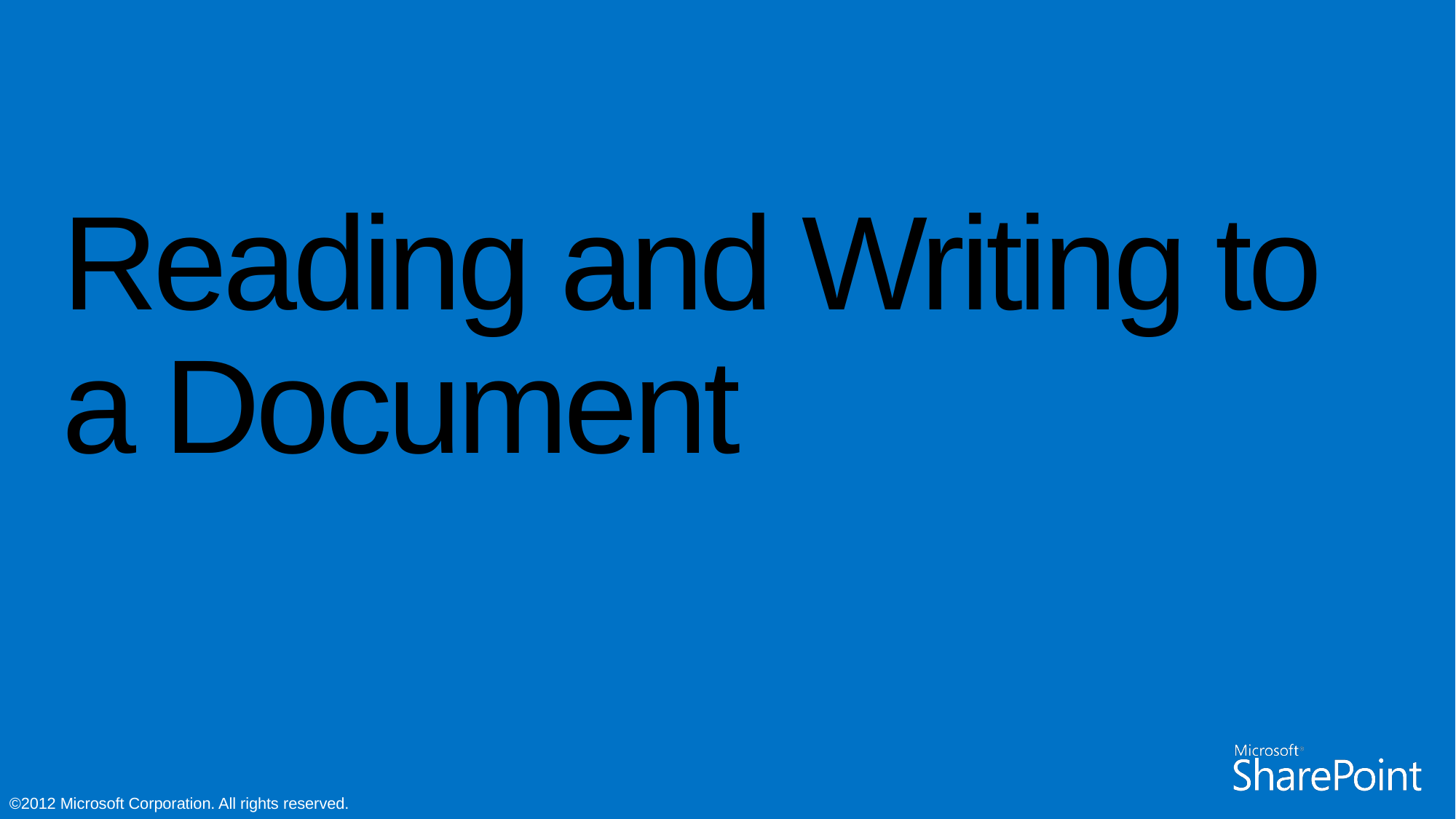

# Reading and Writing to a Document